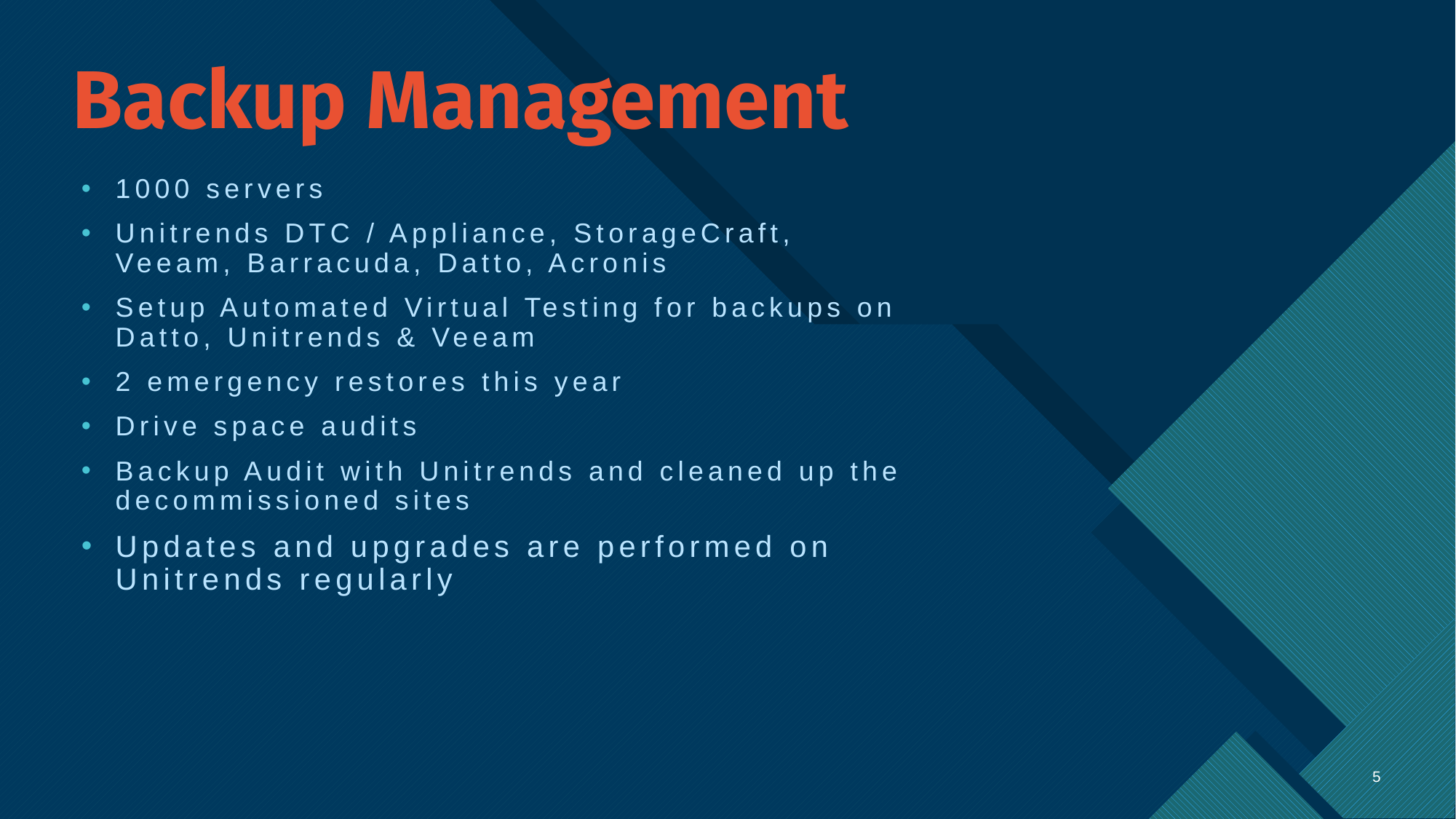

# Backup Management
1000 servers
Unitrends DTC / Appliance, StorageCraft, Veeam, Barracuda, Datto, Acronis
Setup Automated Virtual Testing for backups on Datto, Unitrends & Veeam
2 emergency restores this year
Drive space audits
Backup Audit with Unitrends and cleaned up the decommissioned sites
Updates and upgrades are performed on Unitrends regularly

5